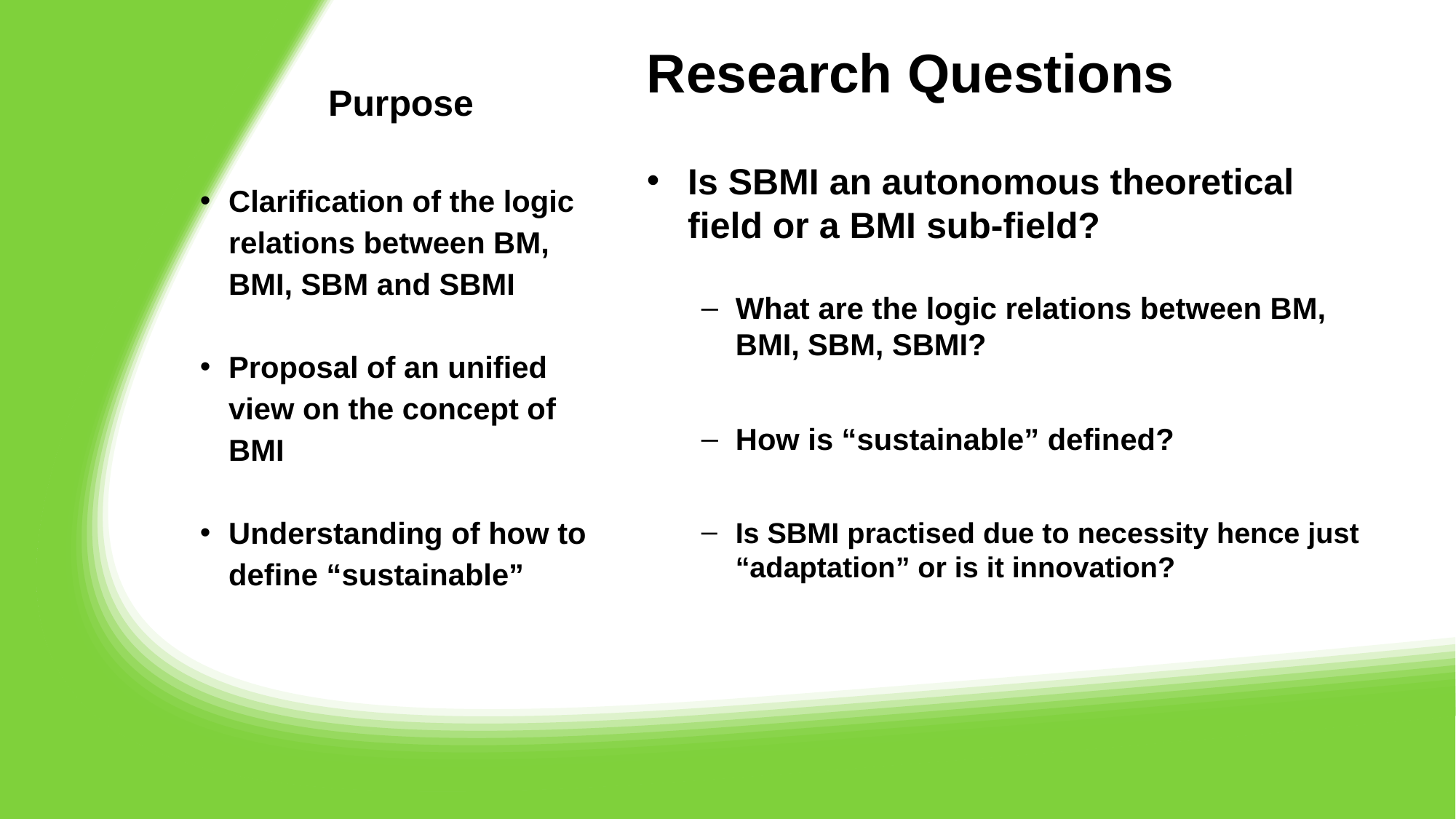

# Purpose
Research Questions

Is SBMI an autonomous theoretical field or a BMI sub-field?

What are the logic relations between BM, BMI, SBM, SBMI?

How is “sustainable” defined?

Is SBMI practised due to necessity hence just “adaptation” or is it innovation?

Clarification of the logic relations between BM, BMI, SBM and SBMI

Proposal of an unified view on the concept of BMI

Understanding of how to define “sustainable”